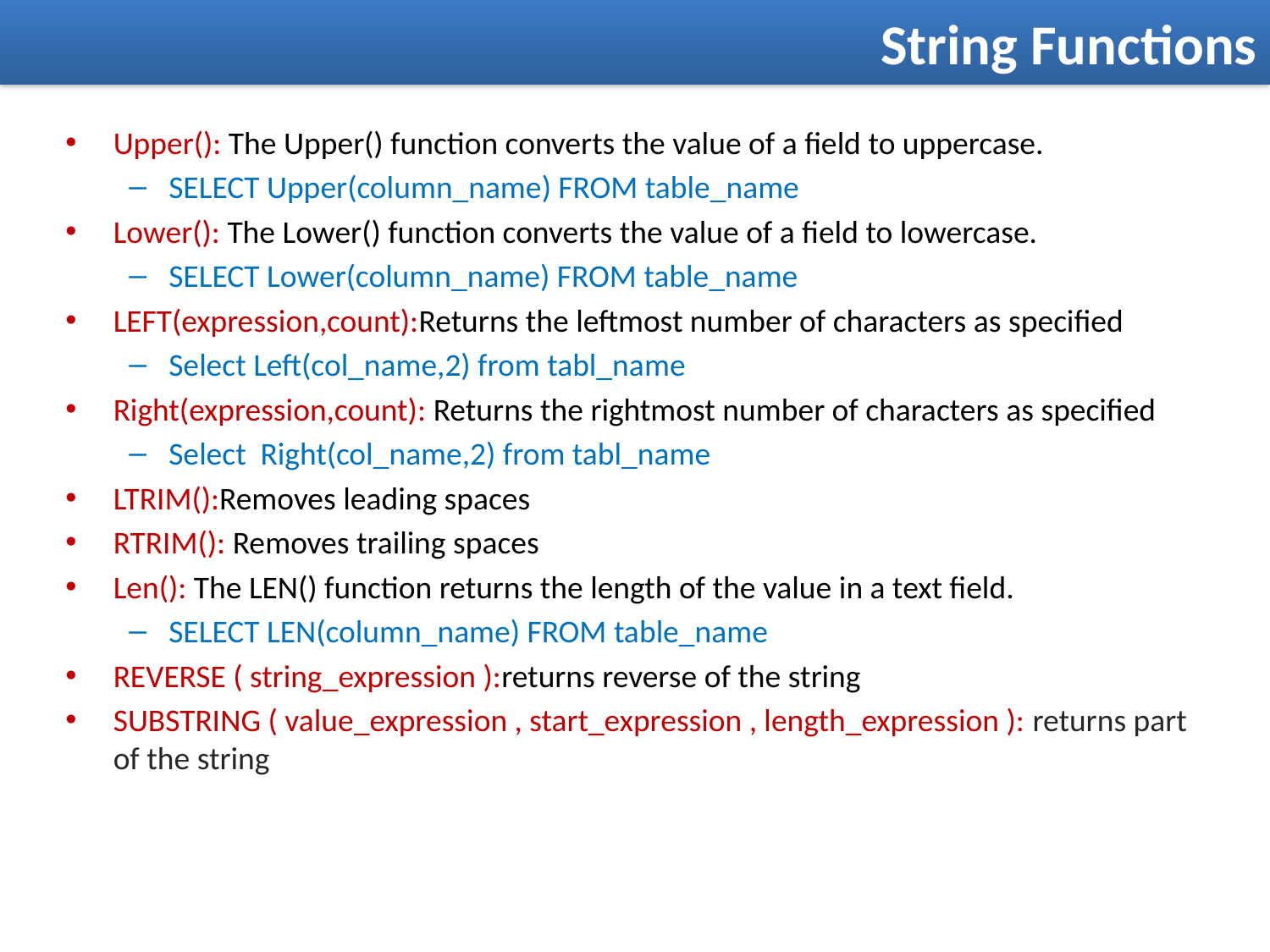

String Functions
Upper(): The Upper() function converts the value of a field to uppercase.
SELECT Upper(column_name) FROM table_name
Lower(): The Lower() function converts the value of a field to lowercase.
SELECT Lower(column_name) FROM table_name
LEFT(expression,count):Returns the leftmost number of characters as specified
Select Left(col_name,2) from tabl_name
Right(expression,count): Returns the rightmost number of characters as specified
Select  Right(col_name,2) from tabl_name
LTRIM():Removes leading spaces
RTRIM(): Removes trailing spaces
Len(): The LEN() function returns the length of the value in a text field.
SELECT LEN(column_name) FROM table_name
REVERSE ( string_expression ):returns reverse of the string
SUBSTRING ( value_expression , start_expression , length_expression ): returns part of the string